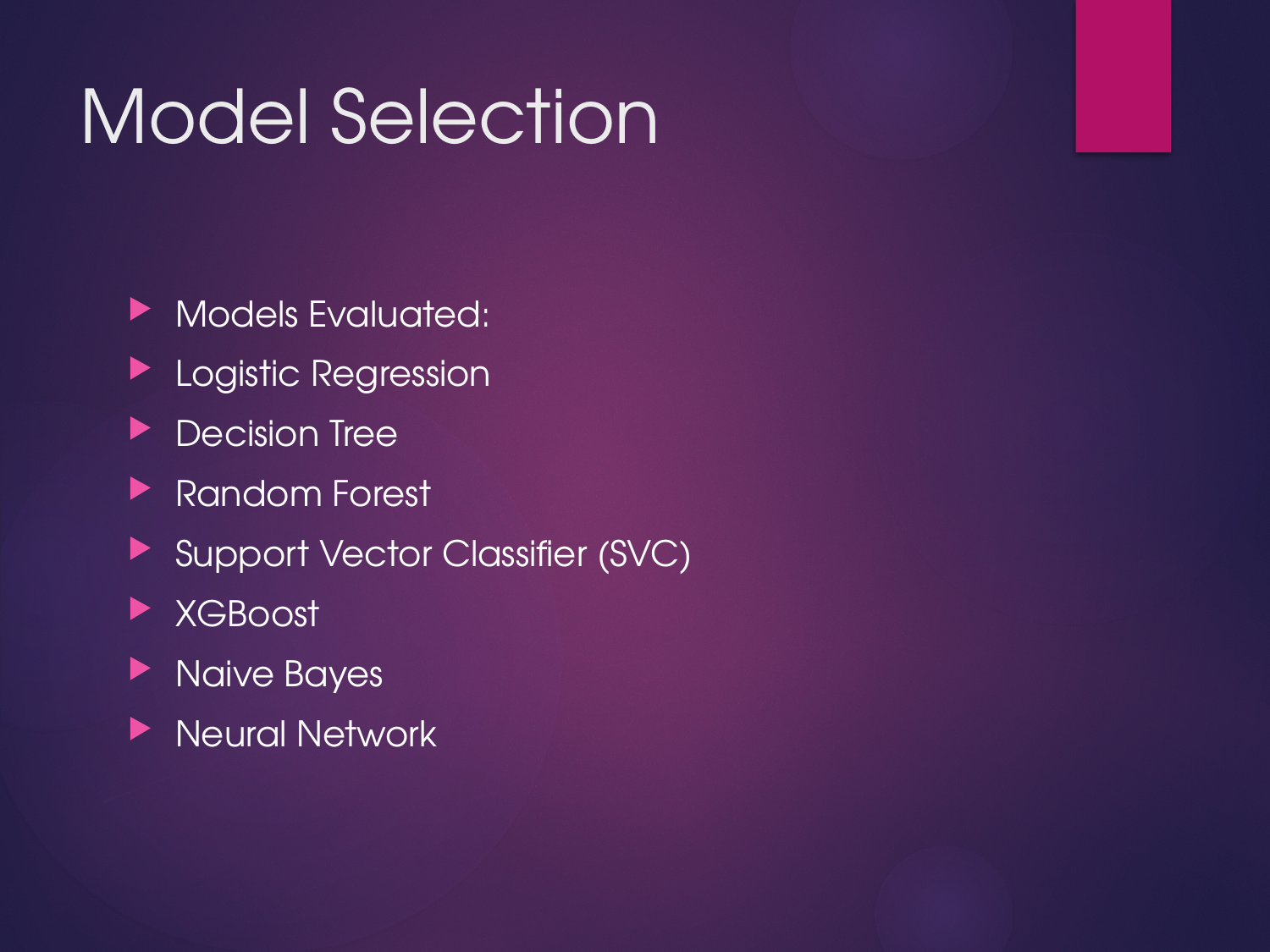

# Model Selection
Models Evaluated:
Logistic Regression
Decision Tree
Random Forest
Support Vector Classifier (SVC)
XGBoost
Naive Bayes
Neural Network